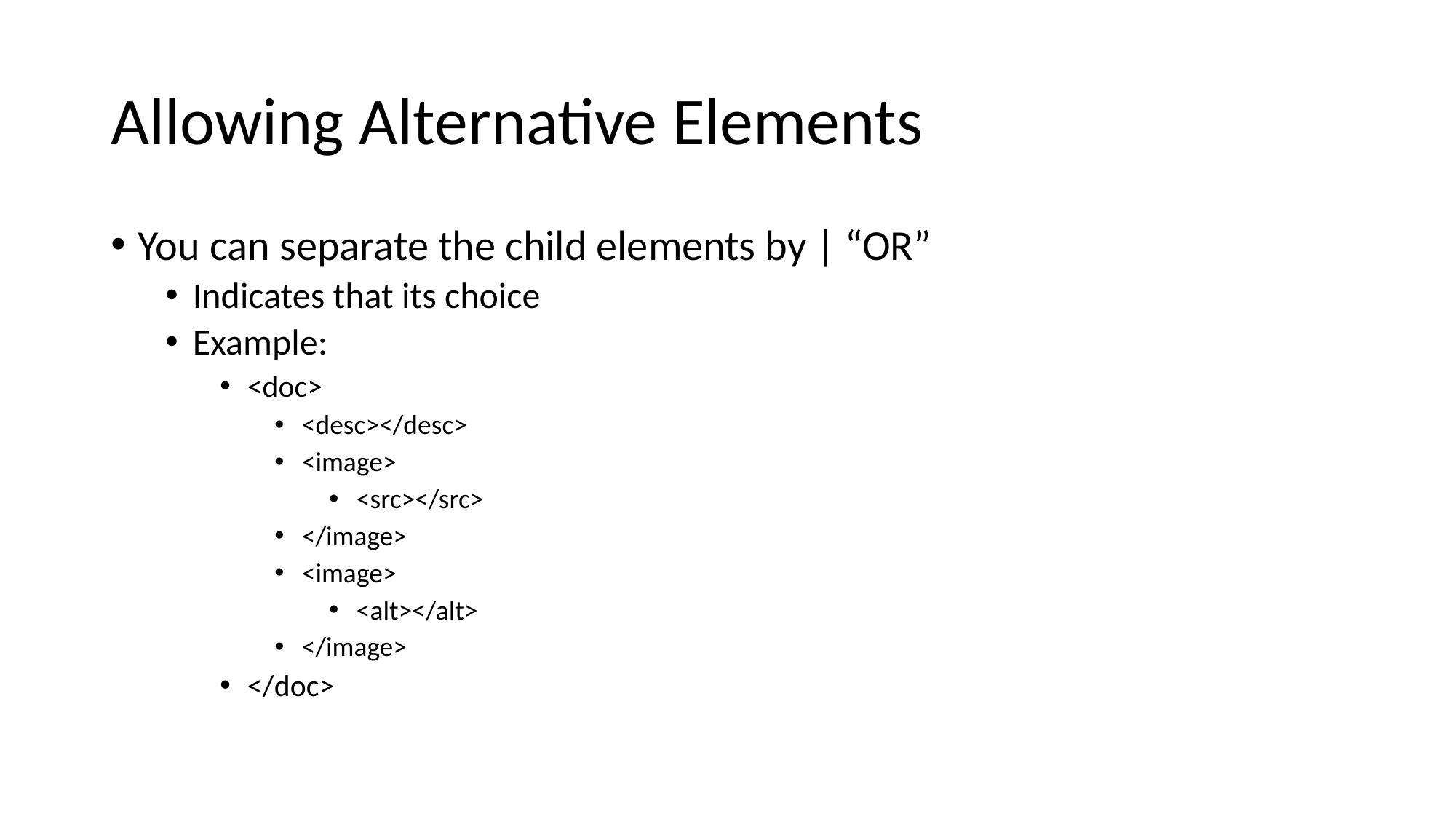

# Allowing Alternative Elements
You can separate the child elements by | “OR”
Indicates that its choice
Example:
<doc>
<desc></desc>
<image>
<src></src>
</image>
<image>
<alt></alt>
</image>
</doc>